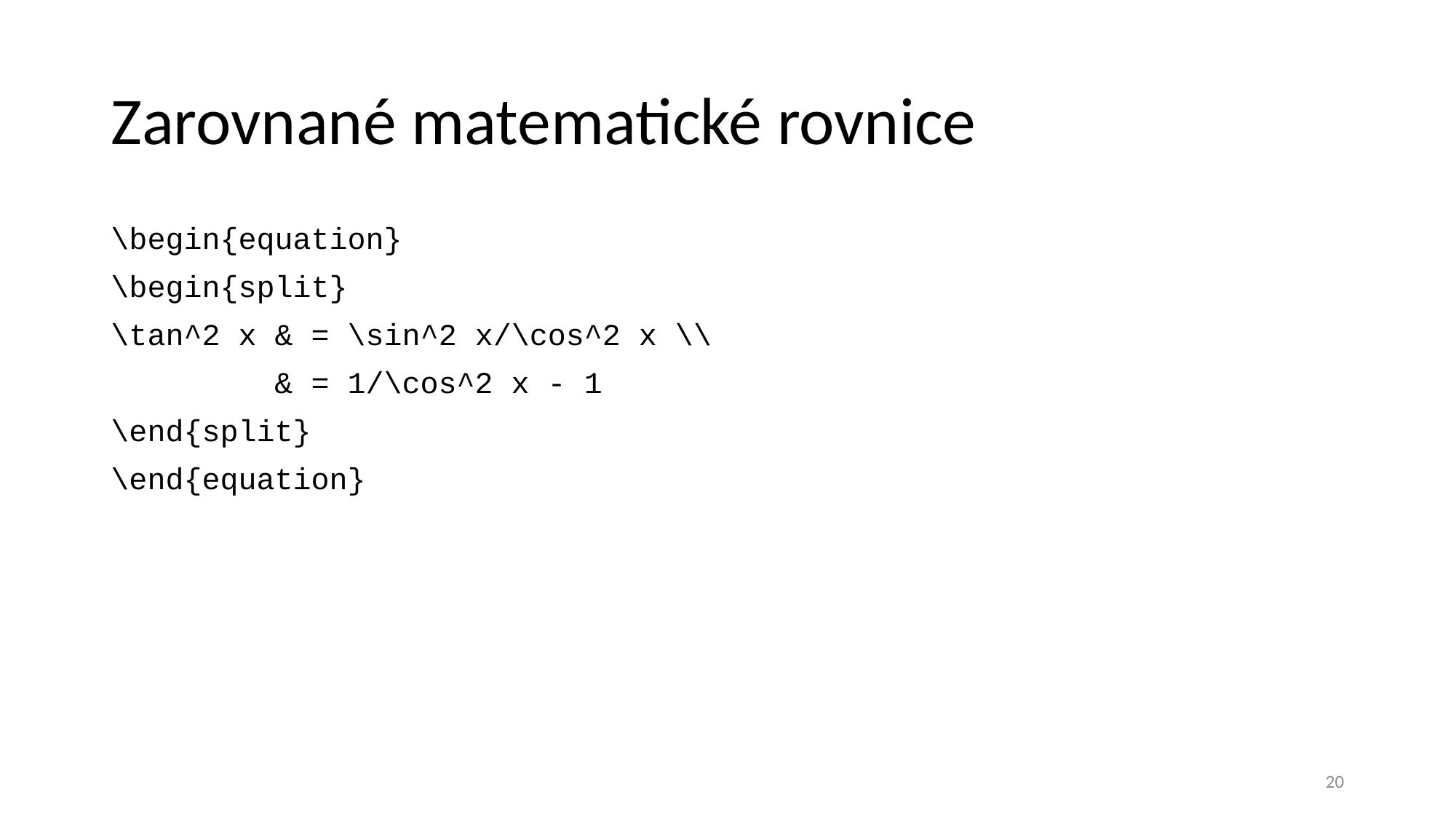

# Zarovnané matematické rovnice
\begin{equation}
\begin{split}
\tan^2 x & = \sin^2 x/\cos^2 x \\
         & = 1/\cos^2 x - 1
\end{split}
\end{equation}
20